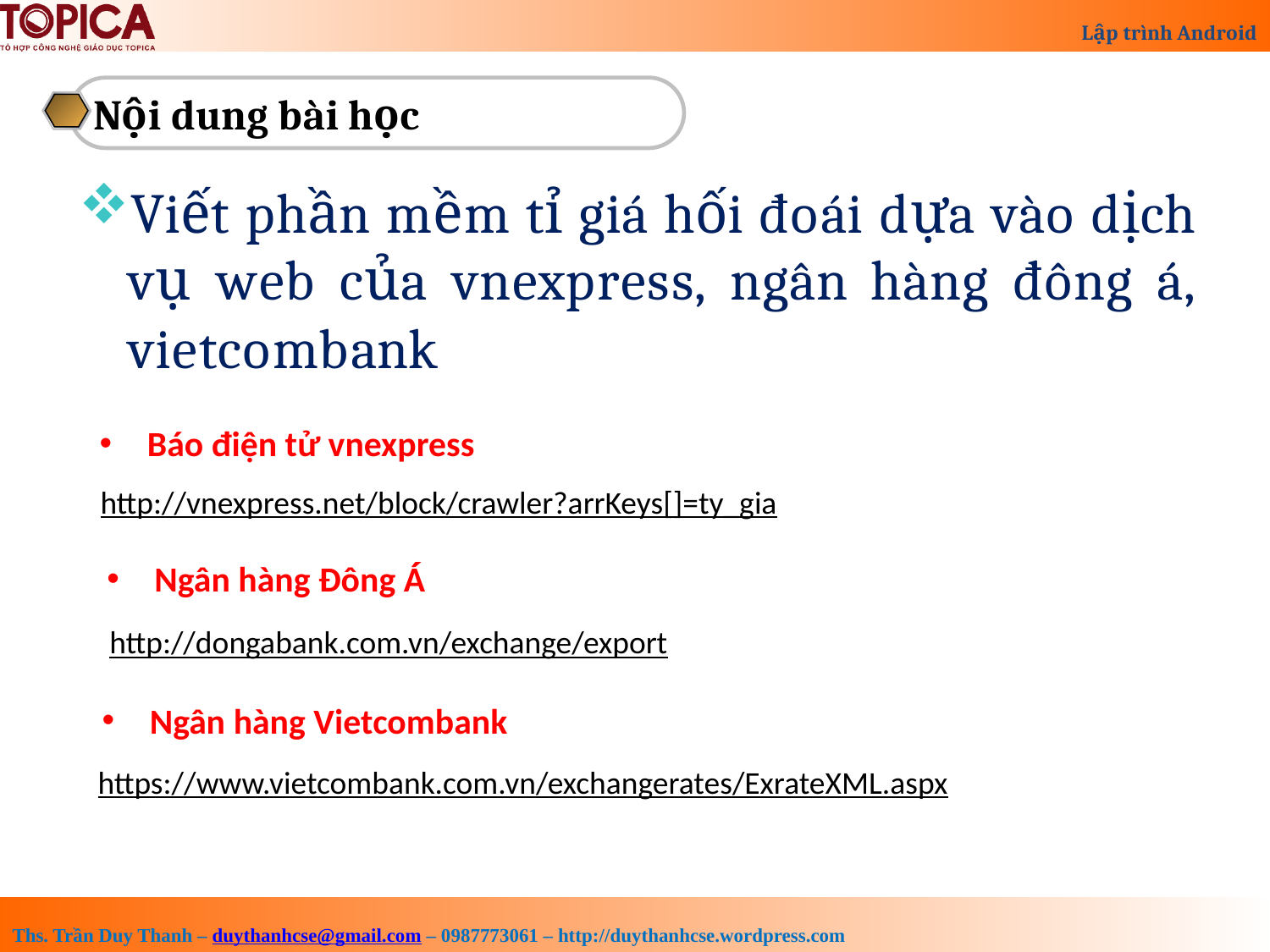

Nội dung bài học

Viết phần mềm tỉ giá hối đoái dựa vào dịch vụ web của vnexpress, ngân hàng đông á, vietcombank
Báo điện tử vnexpress
http://vnexpress.net/block/crawler?arrKeys[]=ty_gia
Ngân hàng Đông Á
http://dongabank.com.vn/exchange/export
Ngân hàng Vietcombank
https://www.vietcombank.com.vn/exchangerates/ExrateXML.aspx